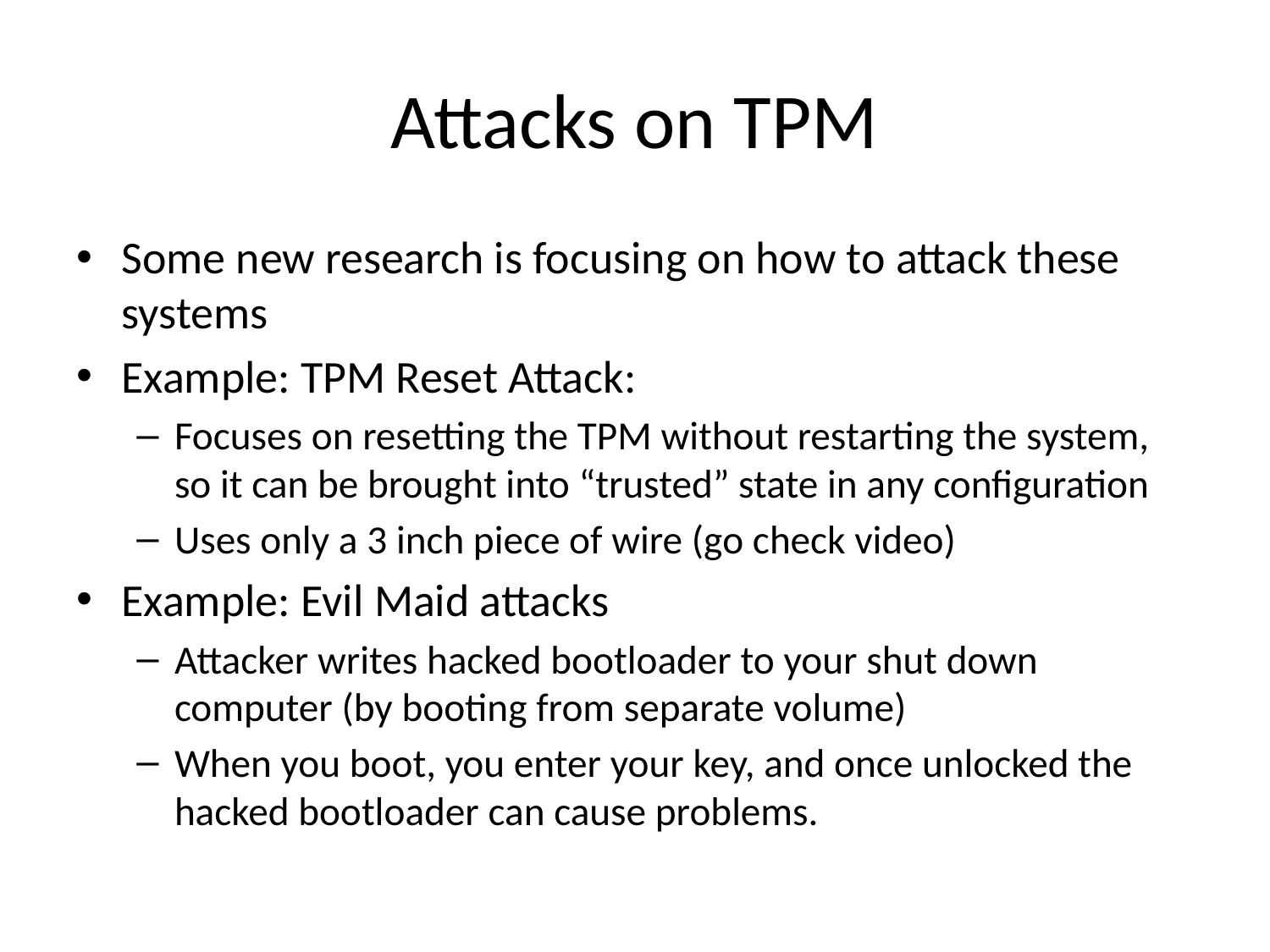

# Attacks on TPM
Some new research is focusing on how to attack these systems
Example: TPM Reset Attack:
Focuses on resetting the TPM without restarting the system, so it can be brought into “trusted” state in any configuration
Uses only a 3 inch piece of wire (go check video)
Example: Evil Maid attacks
Attacker writes hacked bootloader to your shut down computer (by booting from separate volume)
When you boot, you enter your key, and once unlocked the hacked bootloader can cause problems.